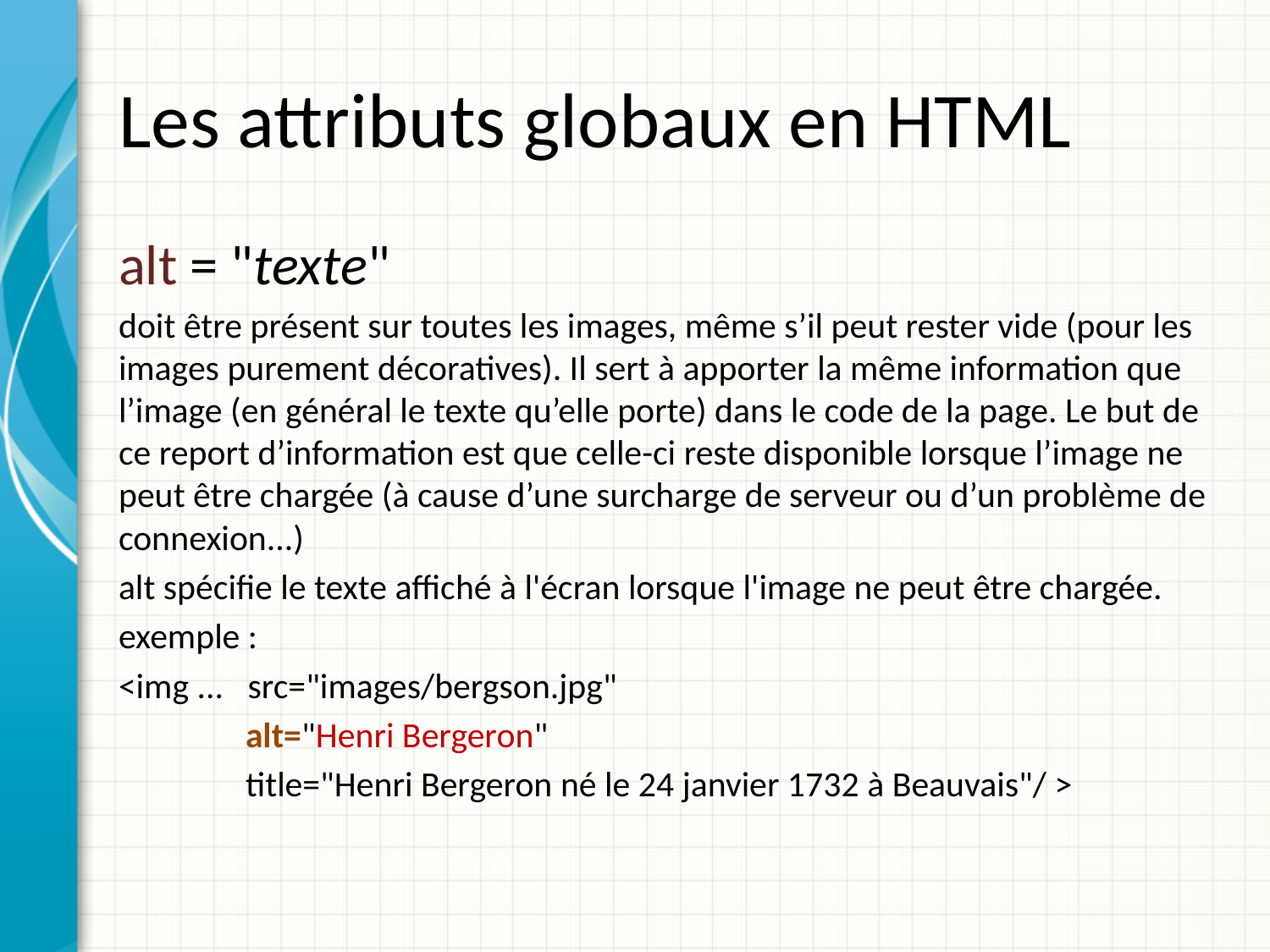

# Les attributs globaux en HTML
alt = "texte"
doit être présent sur toutes les images, même s’il peut rester vide (pour les images purement décoratives). Il sert à apporter la même information que l’image (en général le texte qu’elle porte) dans le code de la page. Le but de ce report d’information est que celle-ci reste disponible lorsque l’image ne peut être chargée (à cause d’une surcharge de serveur ou d’un problème de connexion...)
alt spécifie le texte affiché à l'écran lorsque l'image ne peut être chargée.
exemple :
<img ...   src="images/bergson.jpg"
	alt="Henri Bergeron"
	title="Henri Bergeron né le 24 janvier 1732 à Beauvais"/ >